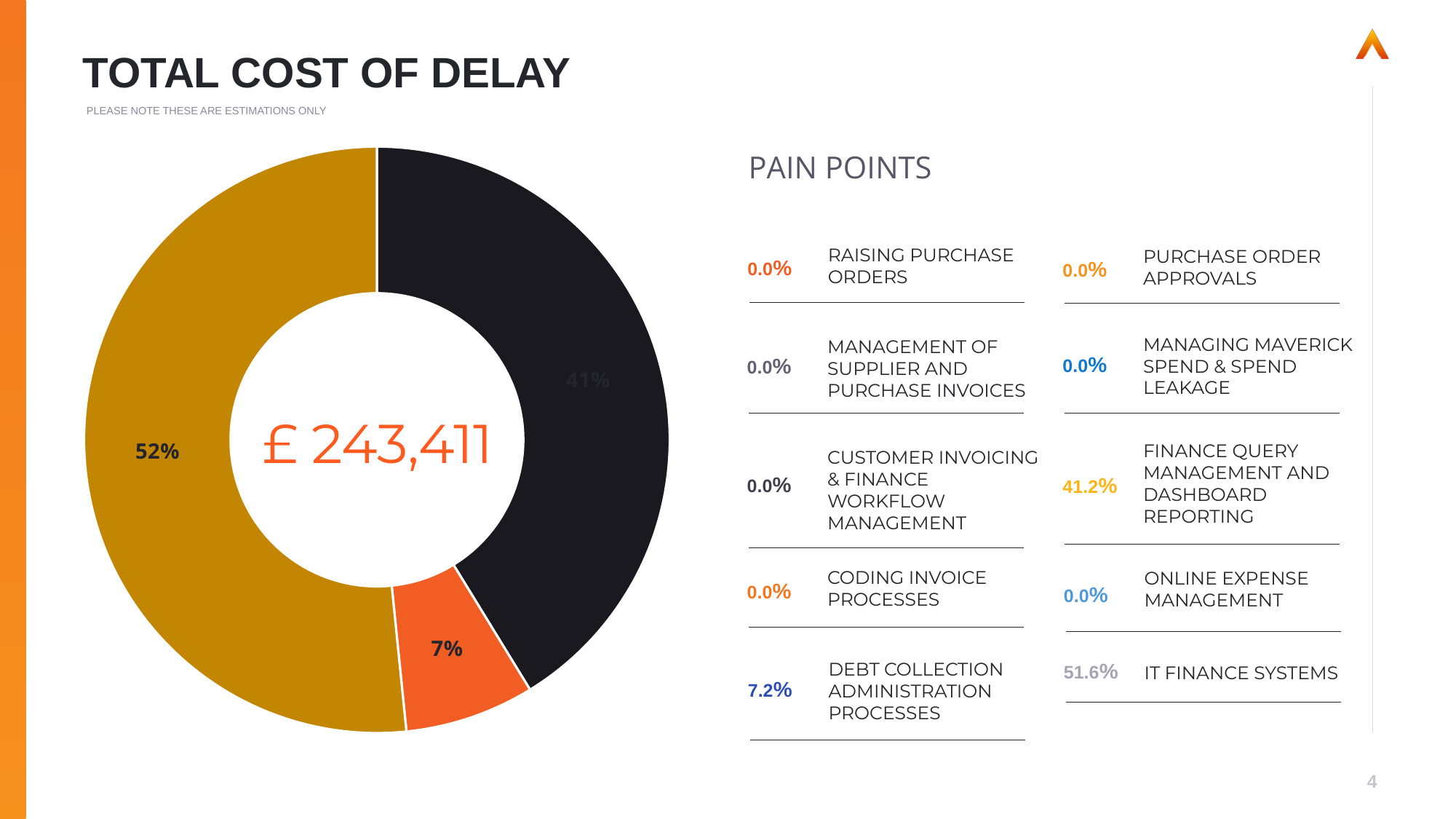

# TOTAL COST OF DELAY
PLEASE NOTE THESE ARE ESTIMATIONS ONLY

### Chart

| Category |  |
|---|---|
| Raising Purchase Orders | 0.0 |
| Purchase Order approvals | 0.0 |
| Coding invoice processes | 0.0 |
| Management of supplier and purchase invoices | 0.0 |
| Managing Spend leakage  | 0.0 |
| Finance query management & reporting | 100377.0 |
| Debt collection administration processes | 17409.0 |
| Customer Invoicing & Finance Workflow | 0.0 |
| Online expense management | 125625.0 |
PAIN POINTS
RaIsIng Purchase Orders
0.0%
Purchase Order approvals
0.0%
Managing Maverick spend & Spend leakage
0.0%
Management of supplier and purchase invoices
0.0%
£ 243,411
Finance query management and dashboard reporting
41.2%
Customer Invoicing & Finance Workflow Management
0.0%
CodIng InvoIce processes
0.0%
OnlIne expense management
0.0%
Debt collectIon admInIstratIon processes
7.2%
51.6%
IT fInance systems
4